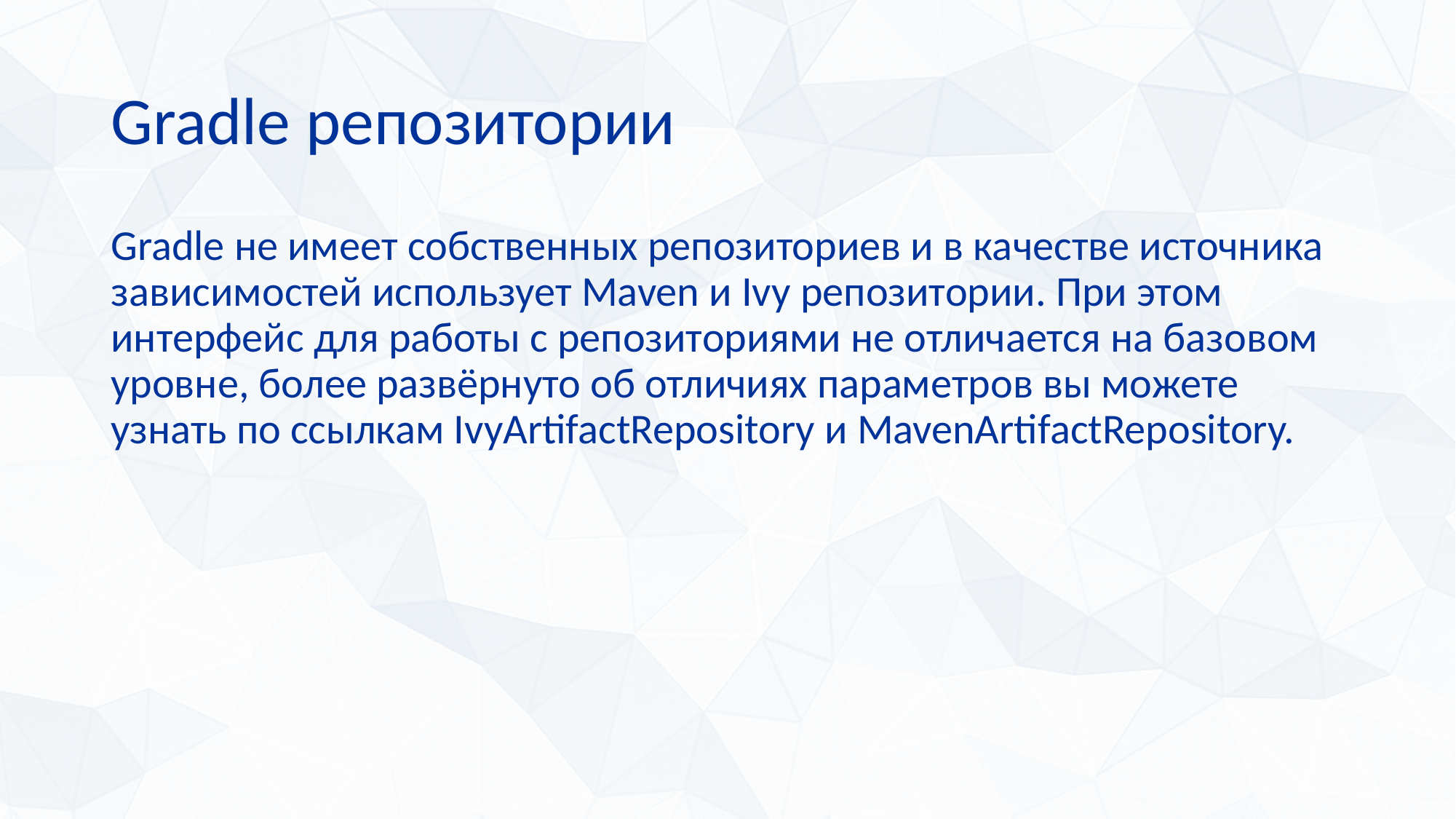

# Gradle репозитории
Gradle не имеет собственных репозиториев и в качестве источника зависимостей использует Maven и Ivy репозитории. При этом интерфейс для работы с репозиториями не отличается на базовом уровне, более развёрнуто об отличиях параметров вы можете узнать по ссылкам IvyArtifactRepository и MavenArtifactRepository.